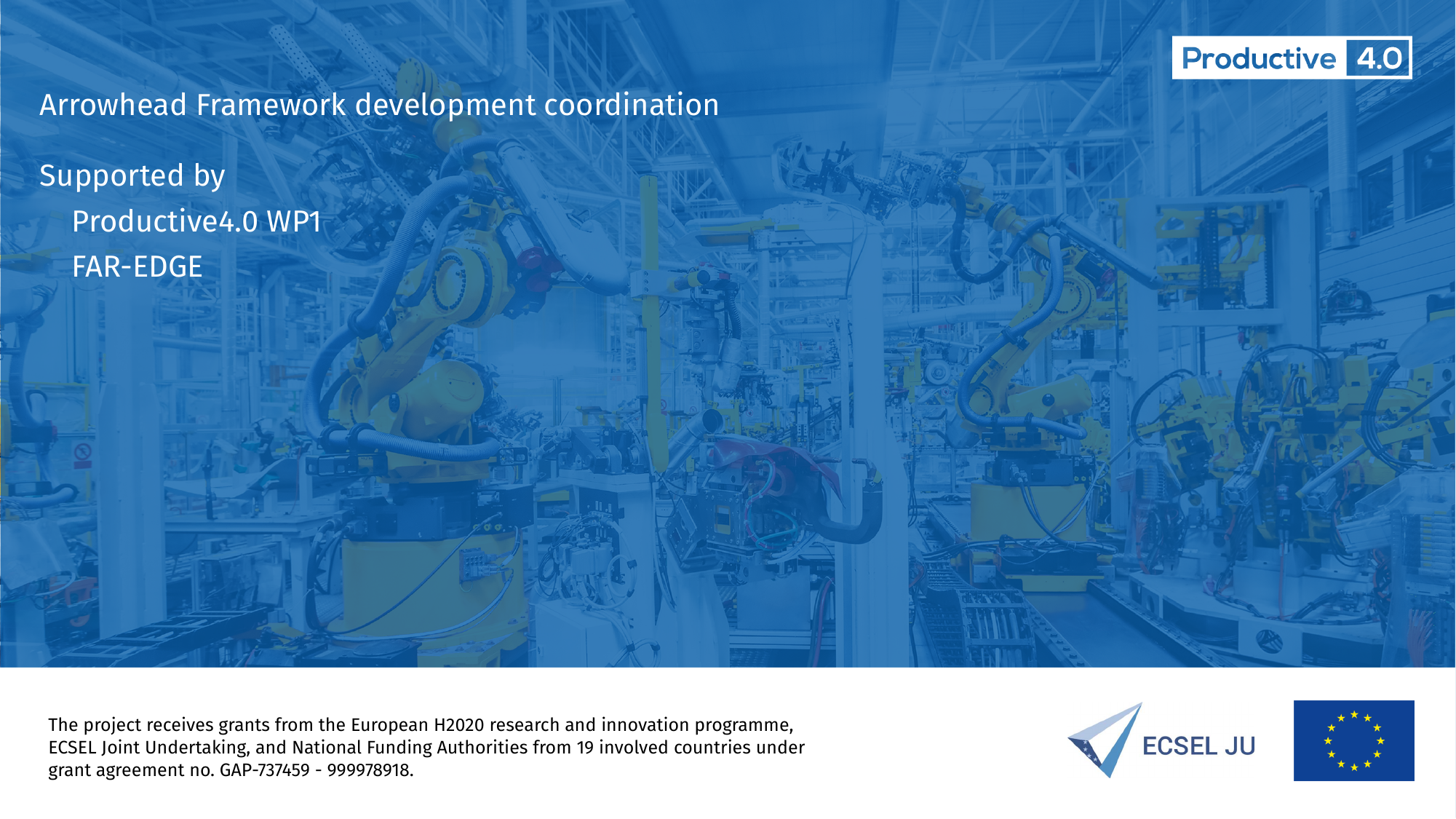

# Arrowhead Framework development coordination
Supported by
Productive4.0 WP1
FAR-EDGE